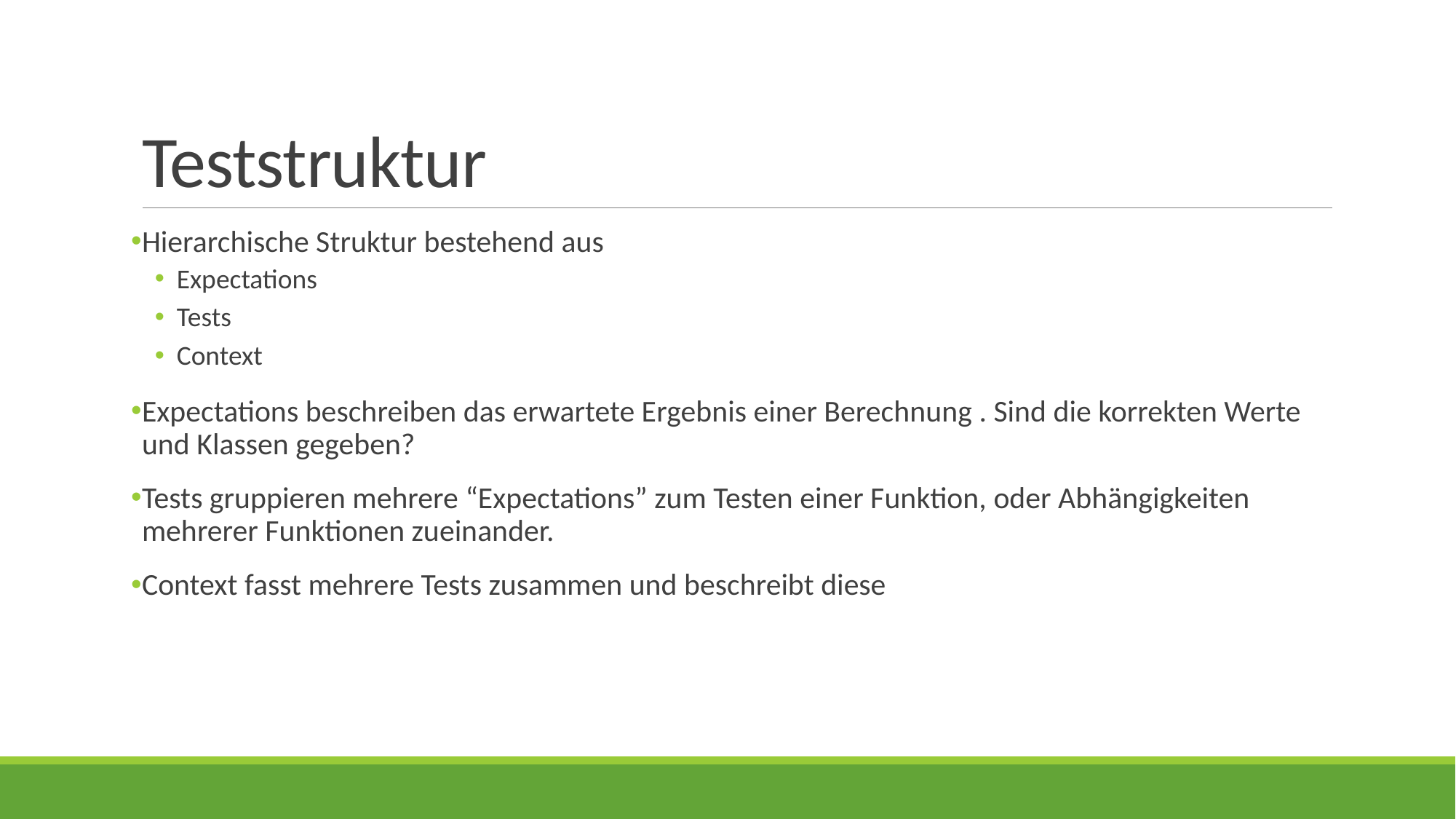

# Teststruktur
Hierarchische Struktur bestehend aus
Expectations
Tests
Context
Expectations beschreiben das erwartete Ergebnis einer Berechnung . Sind die korrekten Werte und Klassen gegeben?
Tests gruppieren mehrere “Expectations” zum Testen einer Funktion, oder Abhängigkeiten mehrerer Funktionen zueinander.
Context fasst mehrere Tests zusammen und beschreibt diese